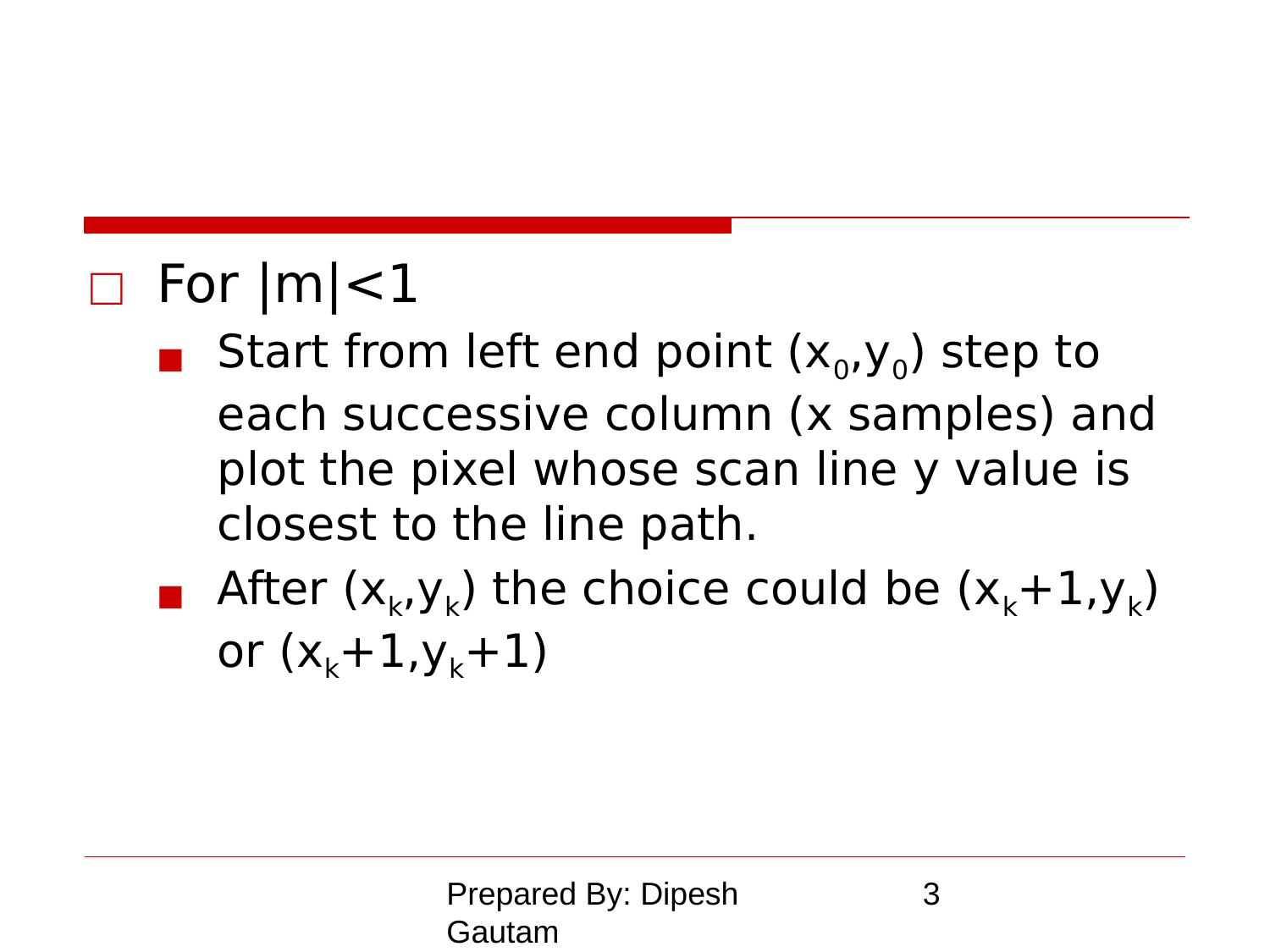

#
For |m|<1
Start from left end point (x0,y0) step to each successive column (x samples) and plot the pixel whose scan line y value is closest to the line path.
After (xk,yk) the choice could be (xk+1,yk) or (xk+1,yk+1)
Prepared By: Dipesh Gautam
3